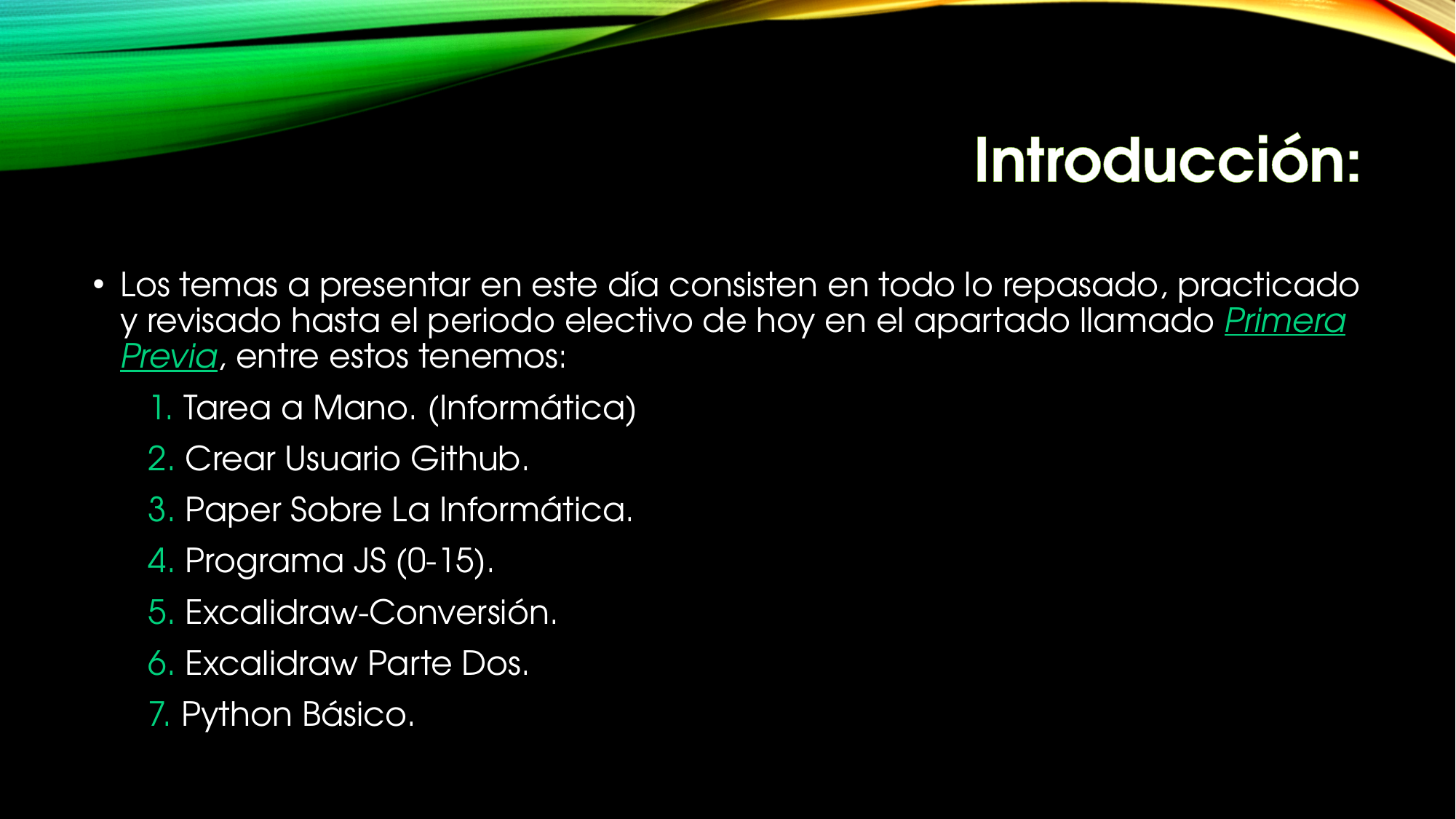

# Introducción:
Los temas a presentar en este día consisten en todo lo repasado, practicado y revisado hasta el periodo electivo de hoy en el apartado llamado Primera Previa, entre estos tenemos:
      1. Tarea a Mano. (Informática)
      2. Crear Usuario Github.
      3. Paper Sobre La Informática.
      4. Programa JS (0-15).
      5. Excalidraw-Conversión.
      6. Excalidraw Parte Dos.
      7. Python Básico.